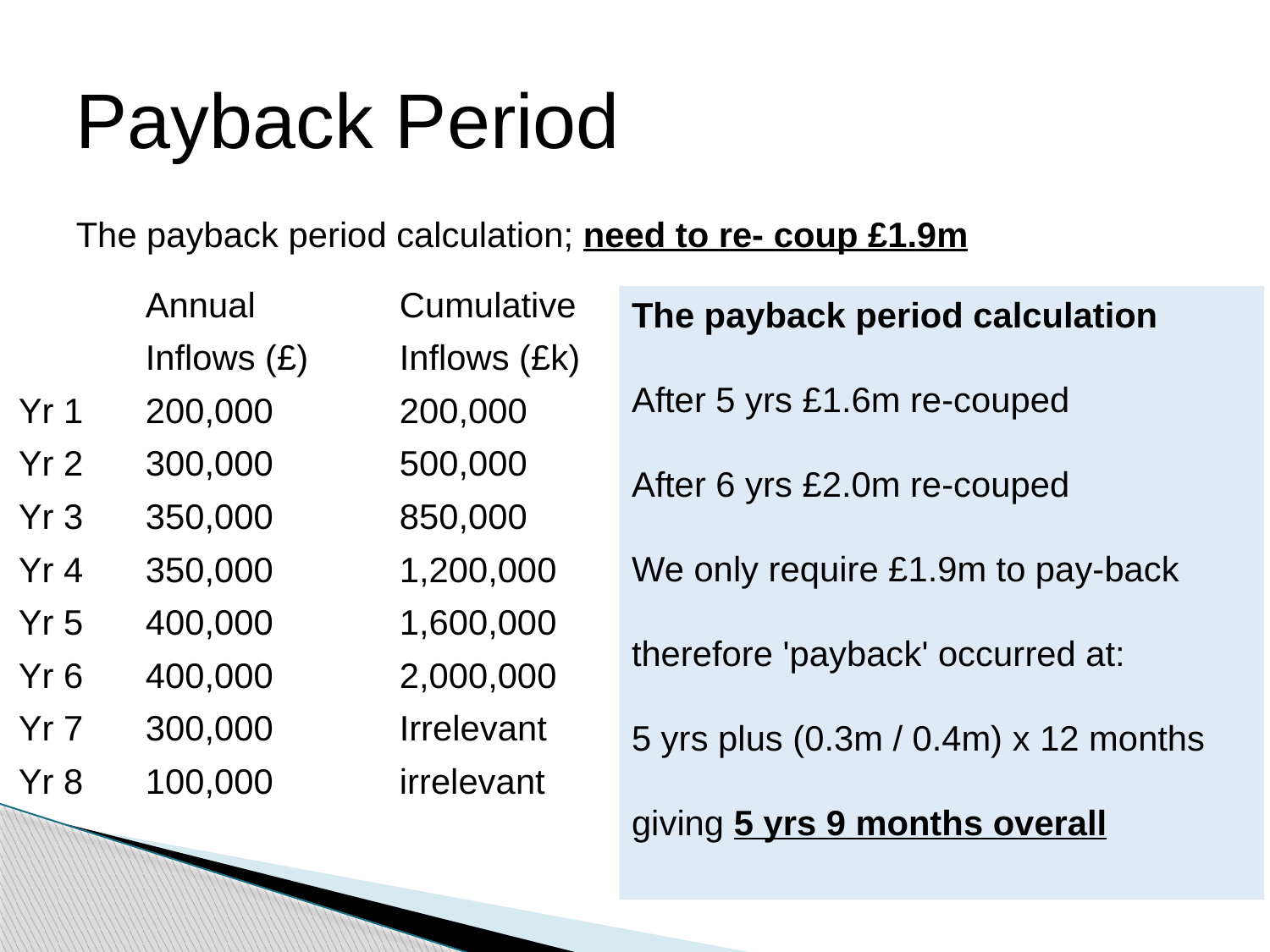

# Payback Period
The payback period calculation; need to re- coup £1.9m

	Annual 		Cumulative
	Inflows (£) 	Inflows (£k)
Yr 1	200,000	200,000
Yr 2	300,000	500,000
Yr 3	350,000	850,000
Yr 4	350,000	1,200,000
Yr 5	400,000	1,600,000
Yr 6	400,000	2,000,000
Yr 7	300,000	Irrelevant
Yr 8	100,000	irrelevant
The payback period calculation

After 5 yrs £1.6m re-couped

After 6 yrs £2.0m re-couped

We only require £1.9m to pay-back

therefore 'payback' occurred at:

5 yrs plus (0.3m / 0.4m) x 12 months

giving 5 yrs 9 months overall